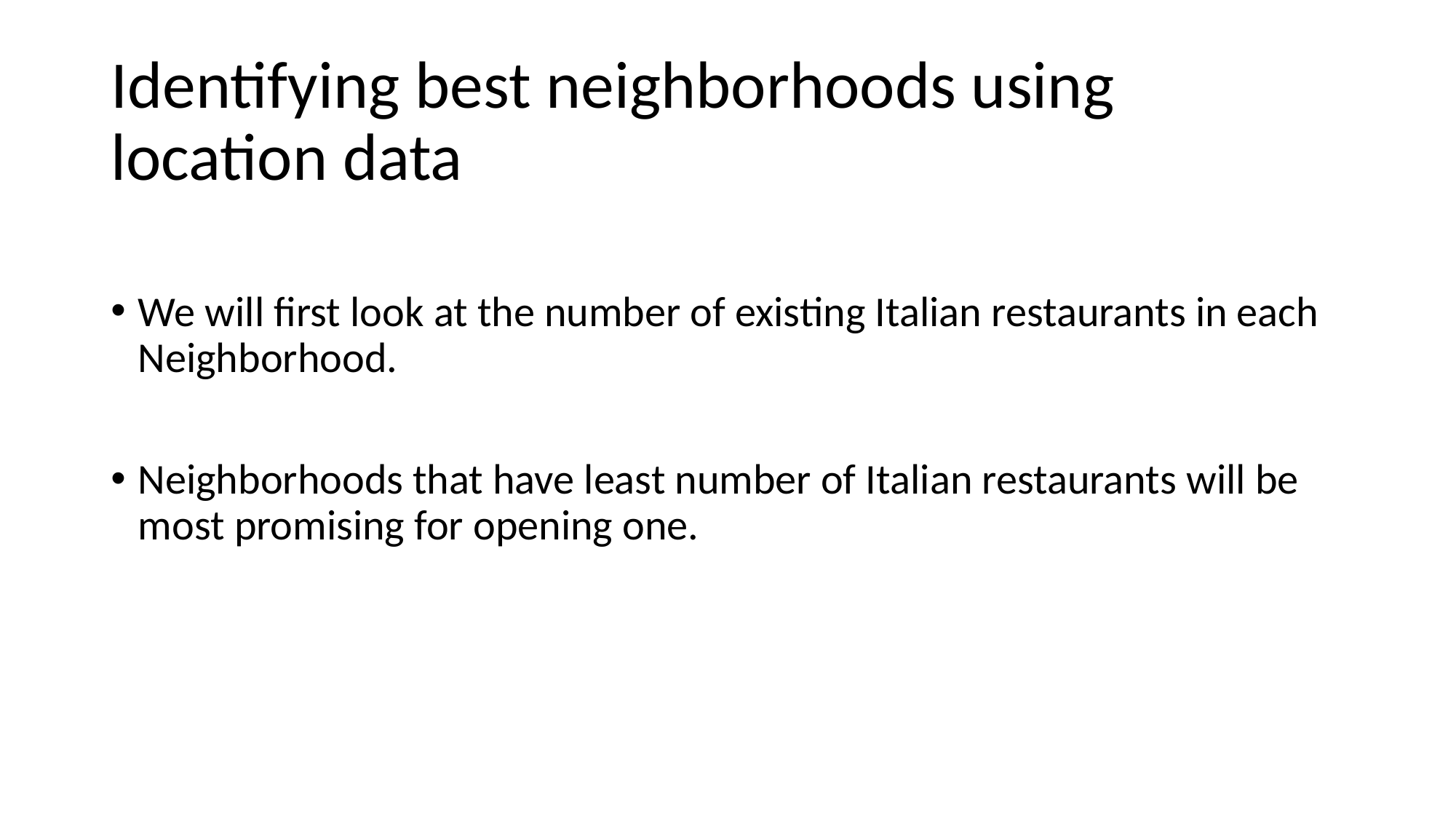

# Identifying best neighborhoods using location data

We will first look at the number of existing Italian restaurants in each Neighborhood.

Neighborhoods that have least number of Italian restaurants will be most promising for opening one.